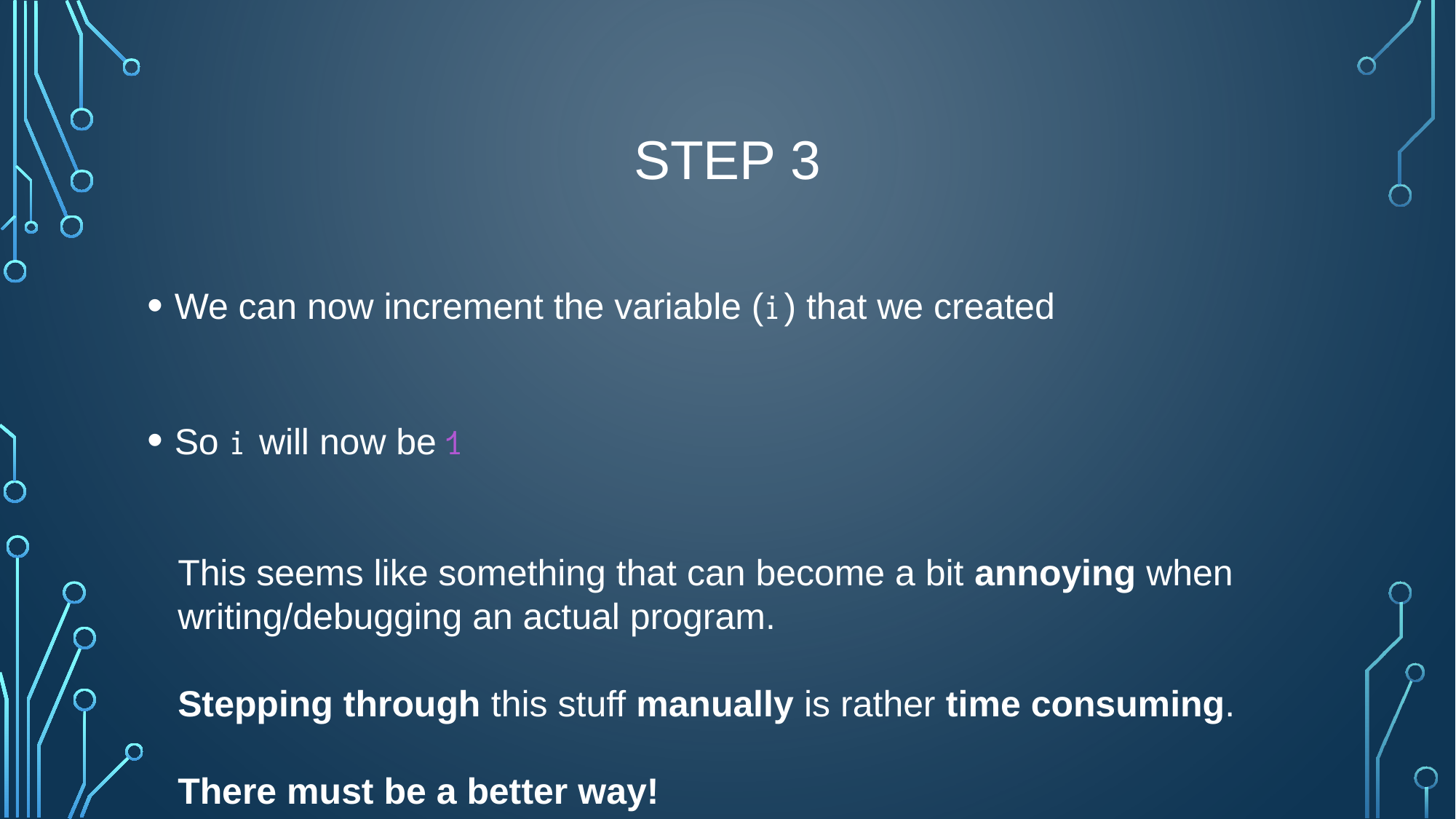

# Step 3
We can now increment the variable (i) that we created

So i will now be 1
This seems like something that can become a bit annoying when writing/debugging an actual program.

Stepping through this stuff manually is rather time consuming.

There must be a better way!